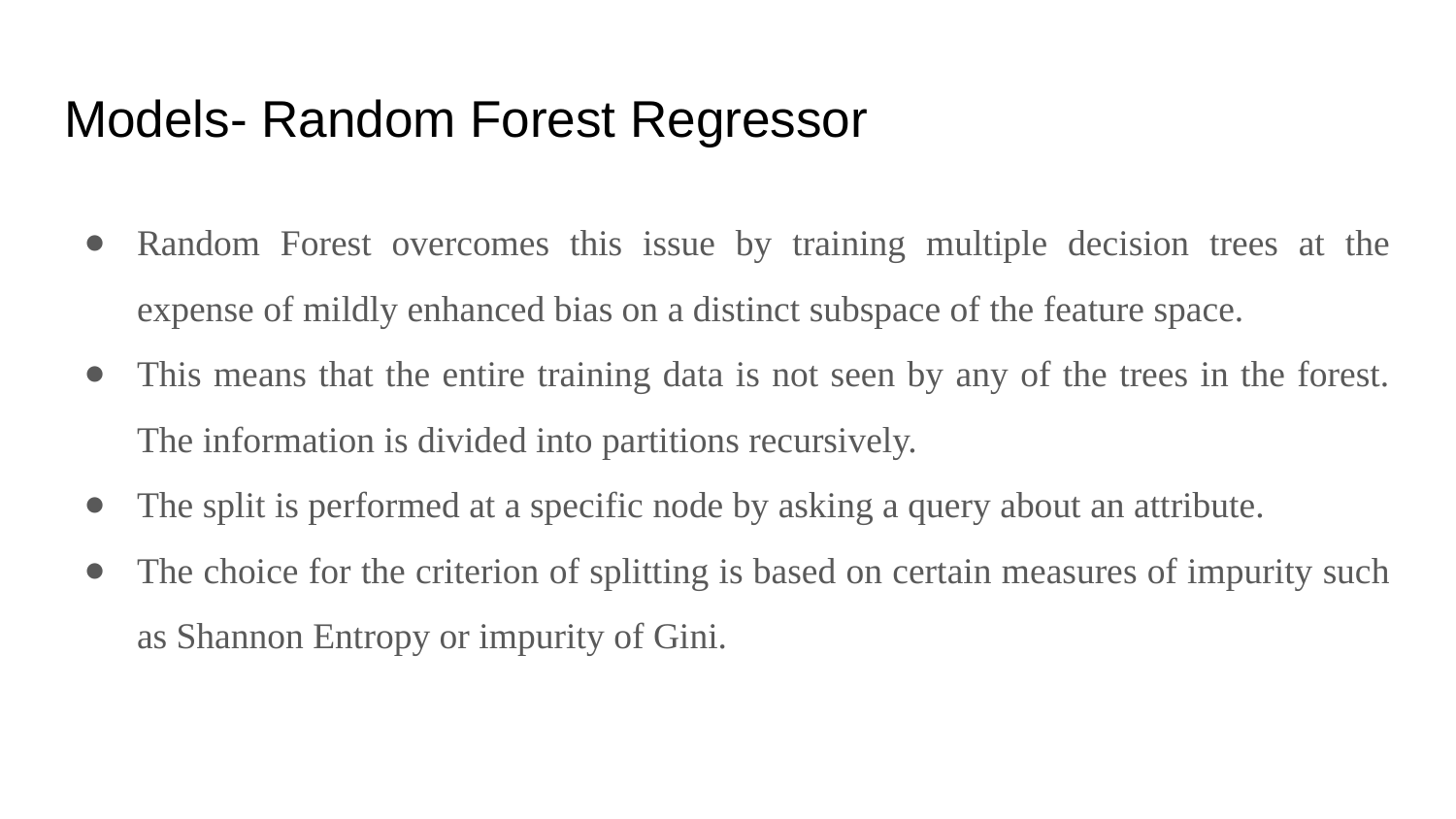

# Models- Random Forest Regressor
Random Forest overcomes this issue by training multiple decision trees at the expense of mildly enhanced bias on a distinct subspace of the feature space.
This means that the entire training data is not seen by any of the trees in the forest. The information is divided into partitions recursively.
The split is performed at a specific node by asking a query about an attribute.
The choice for the criterion of splitting is based on certain measures of impurity such as Shannon Entropy or impurity of Gini.